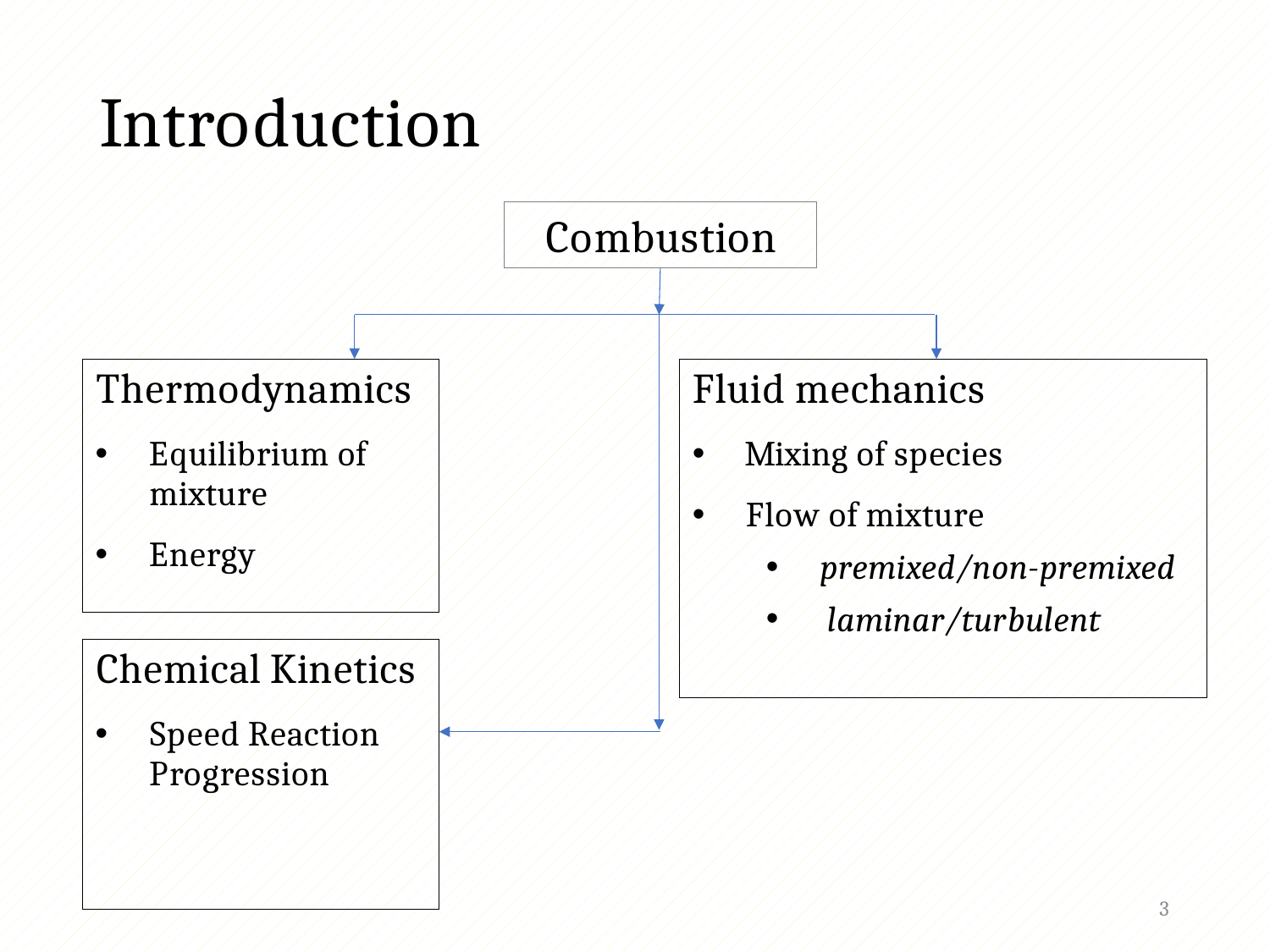

# Introduction
Combustion
Fluid mechanics
Mixing of species
Flow of mixture
premixed/non-premixed
 laminar/turbulent
Thermodynamics
Equilibrium of mixture
Energy

Chemical Kinetics
Speed Reaction Progression

3